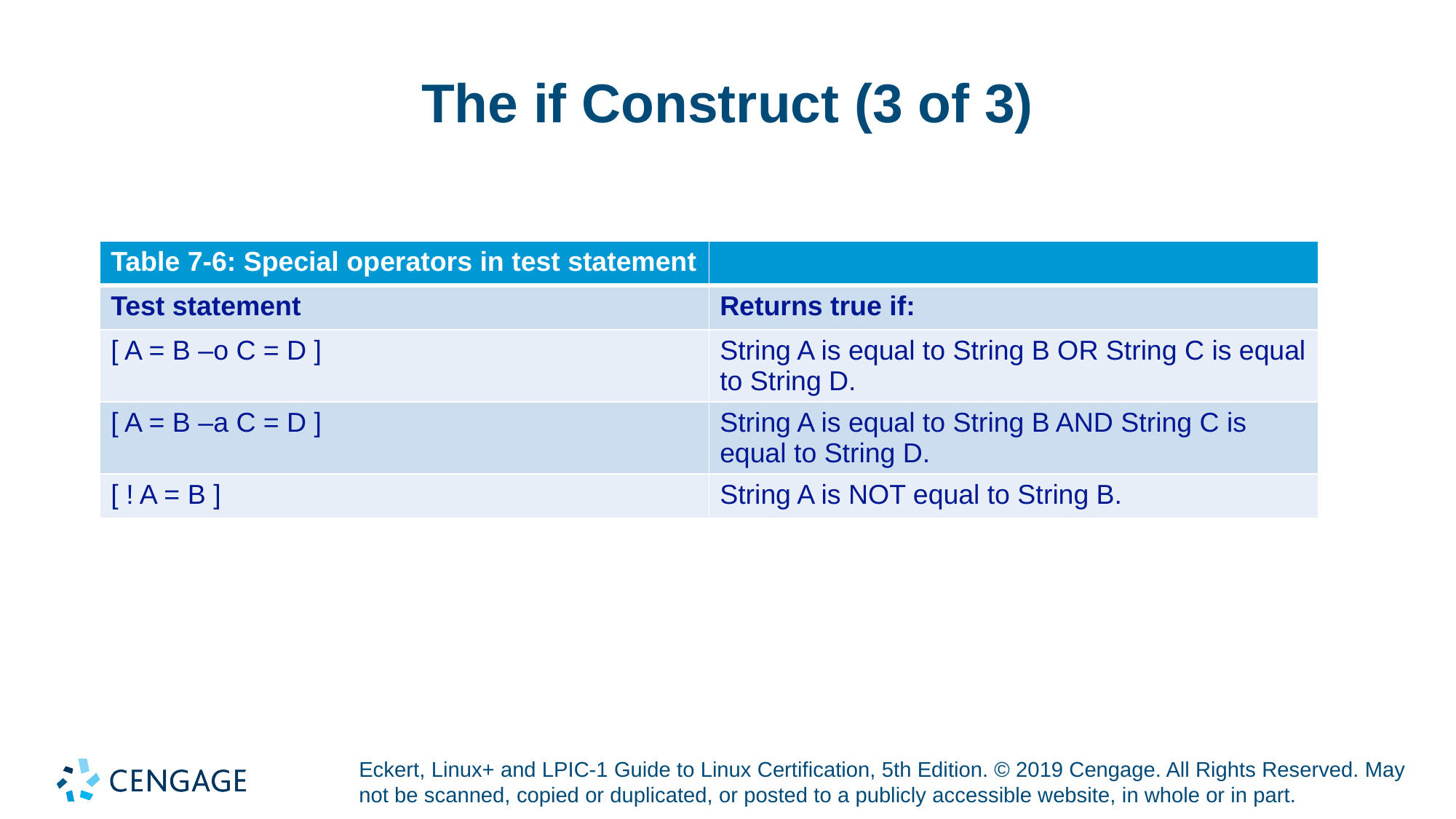

# The if Construct (3 of 3)
| Table 7-6: Special operators in test statement |  |
| --- | --- |
| Test statement | Returns true if: |
| [ A = B –o C = D ] | String A is equal to String B OR String C is equal to String D. |
| [ A = B –a C = D ] | String A is equal to String B AND String C is equal to String D. |
| [ ! A = B ] | String A is NOT equal to String B. |